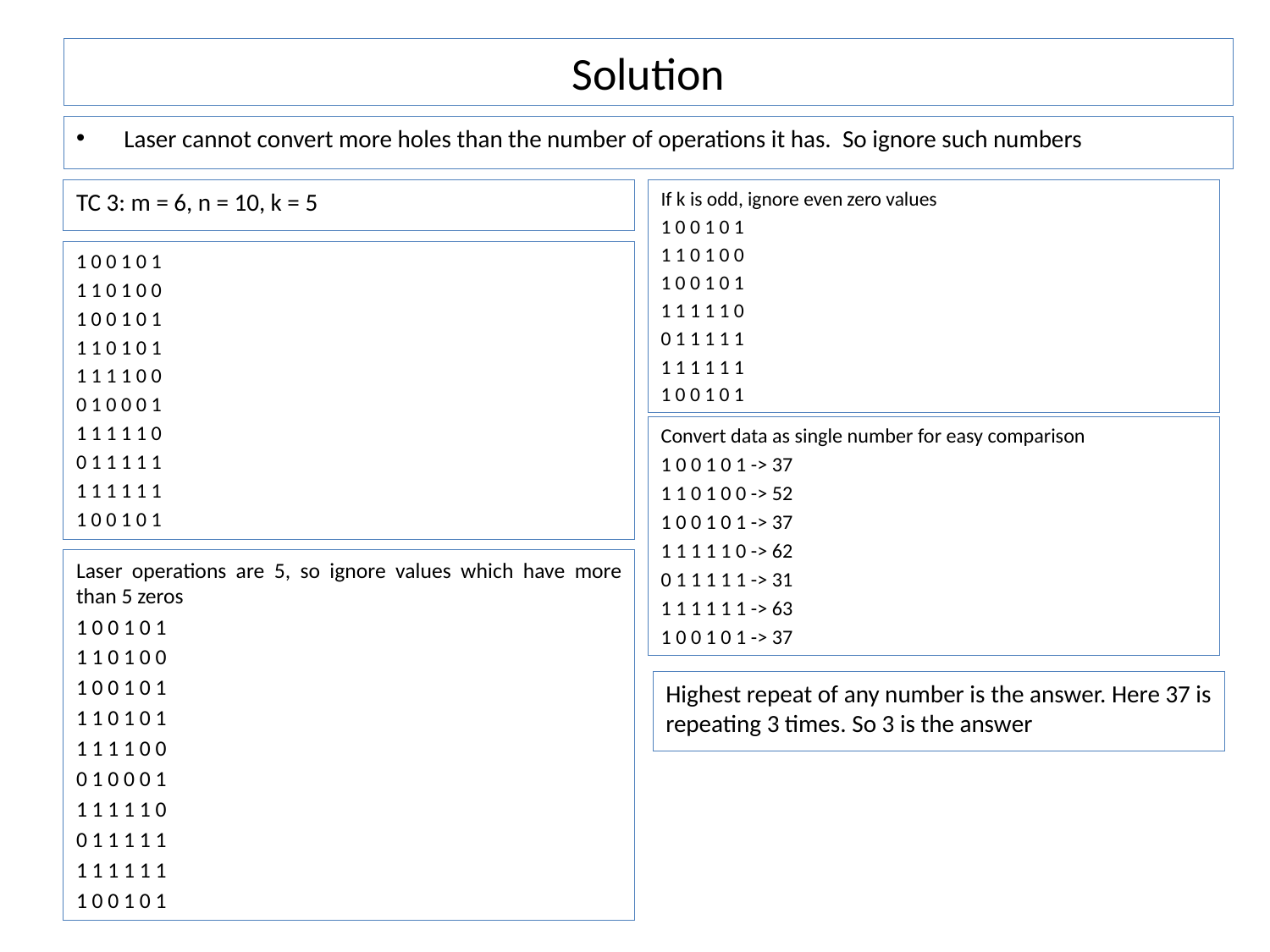

# Solution
Laser cannot convert more holes than the number of operations it has.  So ignore such numbers
TC 3: m = 6, n = 10, k = 5
If k is odd, ignore even zero values
1 0 0 1 0 1
1 1 0 1 0 0
1 0 0 1 0 1
1 1 1 1 1 0
0 1 1 1 1 1
1 1 1 1 1 1
1 0 0 1 0 1
1 0 0 1 0 1
1 1 0 1 0 0
1 0 0 1 0 1
1 1 0 1 0 1
1 1 1 1 0 0
0 1 0 0 0 1
1 1 1 1 1 0
0 1 1 1 1 1
1 1 1 1 1 1
1 0 0 1 0 1
Convert data as single number for easy comparison
1 0 0 1 0 1 -> 37
1 1 0 1 0 0 -> 52
1 0 0 1 0 1 -> 37
1 1 1 1 1 0 -> 62
0 1 1 1 1 1 -> 31
1 1 1 1 1 1 -> 63
1 0 0 1 0 1 -> 37
Laser operations are 5, so ignore values which have more than 5 zeros
1 0 0 1 0 1
1 1 0 1 0 0
1 0 0 1 0 1
1 1 0 1 0 1
1 1 1 1 0 0
0 1 0 0 0 1
1 1 1 1 1 0
0 1 1 1 1 1
1 1 1 1 1 1
1 0 0 1 0 1
Highest repeat of any number is the answer. Here 37 is repeating 3 times. So 3 is the answer